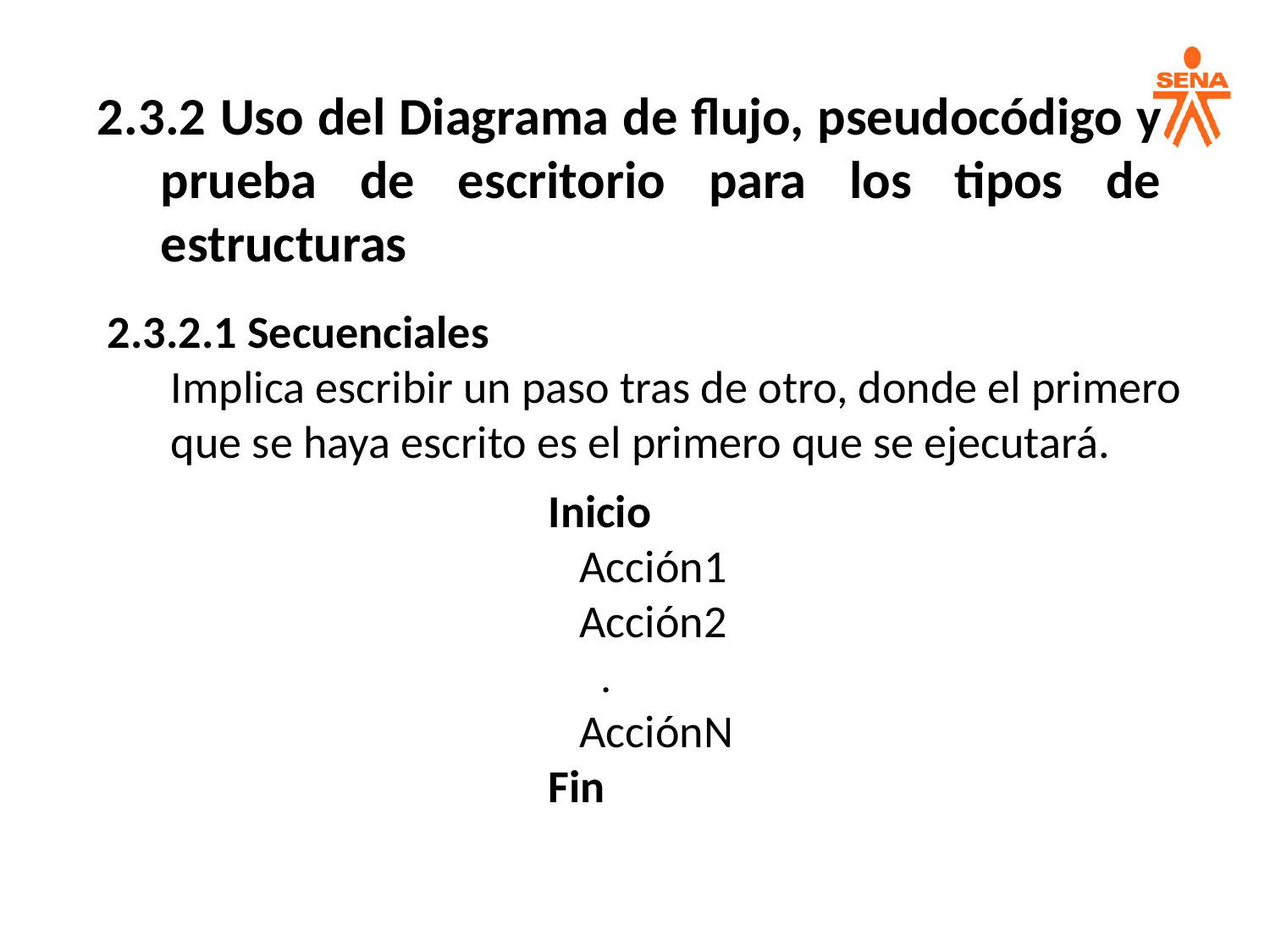

2.3.2 Uso del Diagrama de flujo, pseudocódigo y prueba de escritorio para los tipos de estructuras
2.3.2.1 Secuenciales
	Implica escribir un paso tras de otro, donde el primero que se haya escrito es el primero que se ejecutará.
Inicio
   Acción1
   Acción2
      .
   AcciónN
Fin